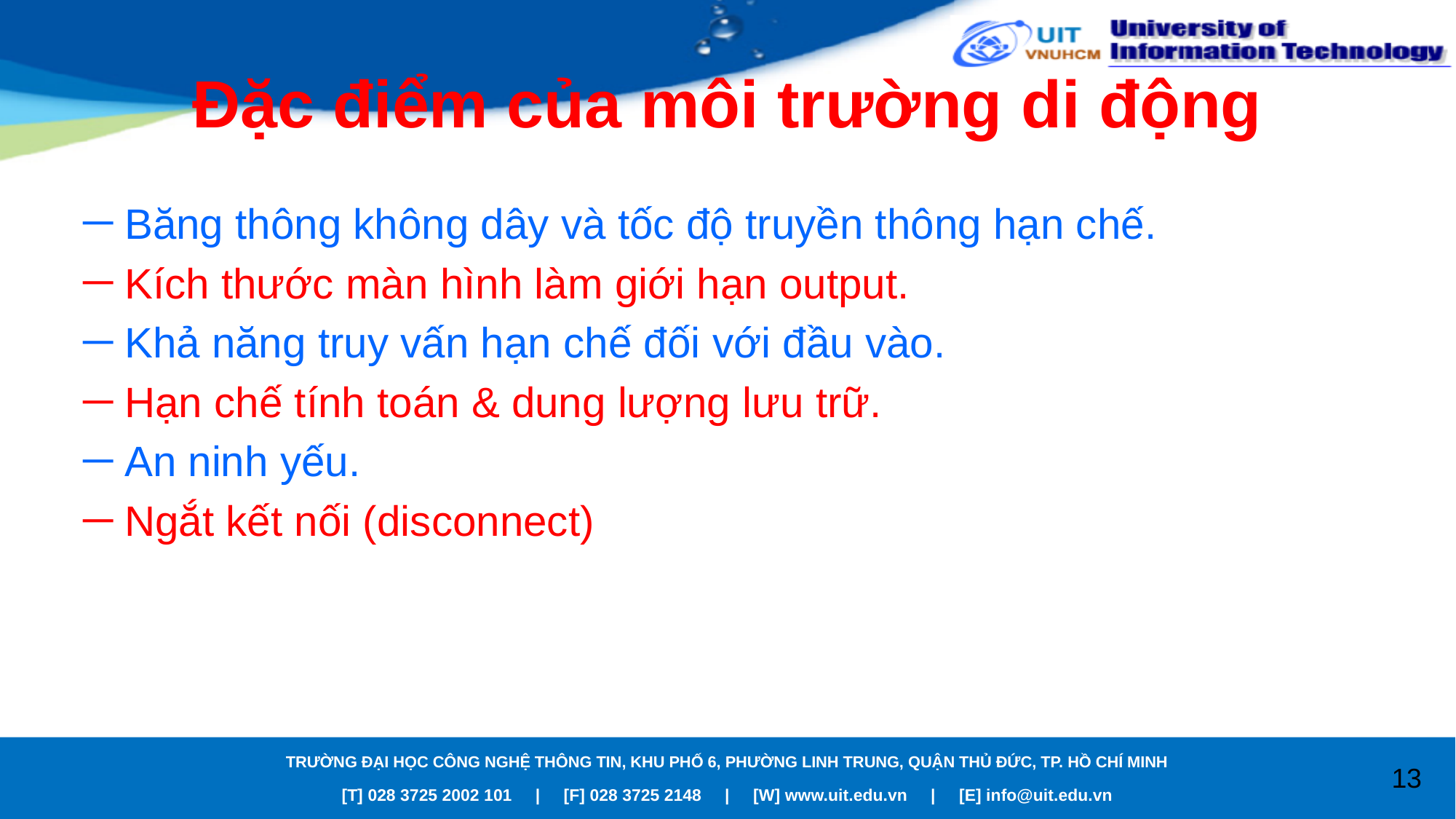

# Đặc điểm của môi trường di động
Băng thông không dây và tốc độ truyền thông hạn chế.
Kích thước màn hình làm giới hạn output.
Khả năng truy vấn hạn chế đối với đầu vào.
Hạn chế tính toán & dung lượng lưu trữ.
An ninh yếu.
Ngắt kết nối (disconnect)